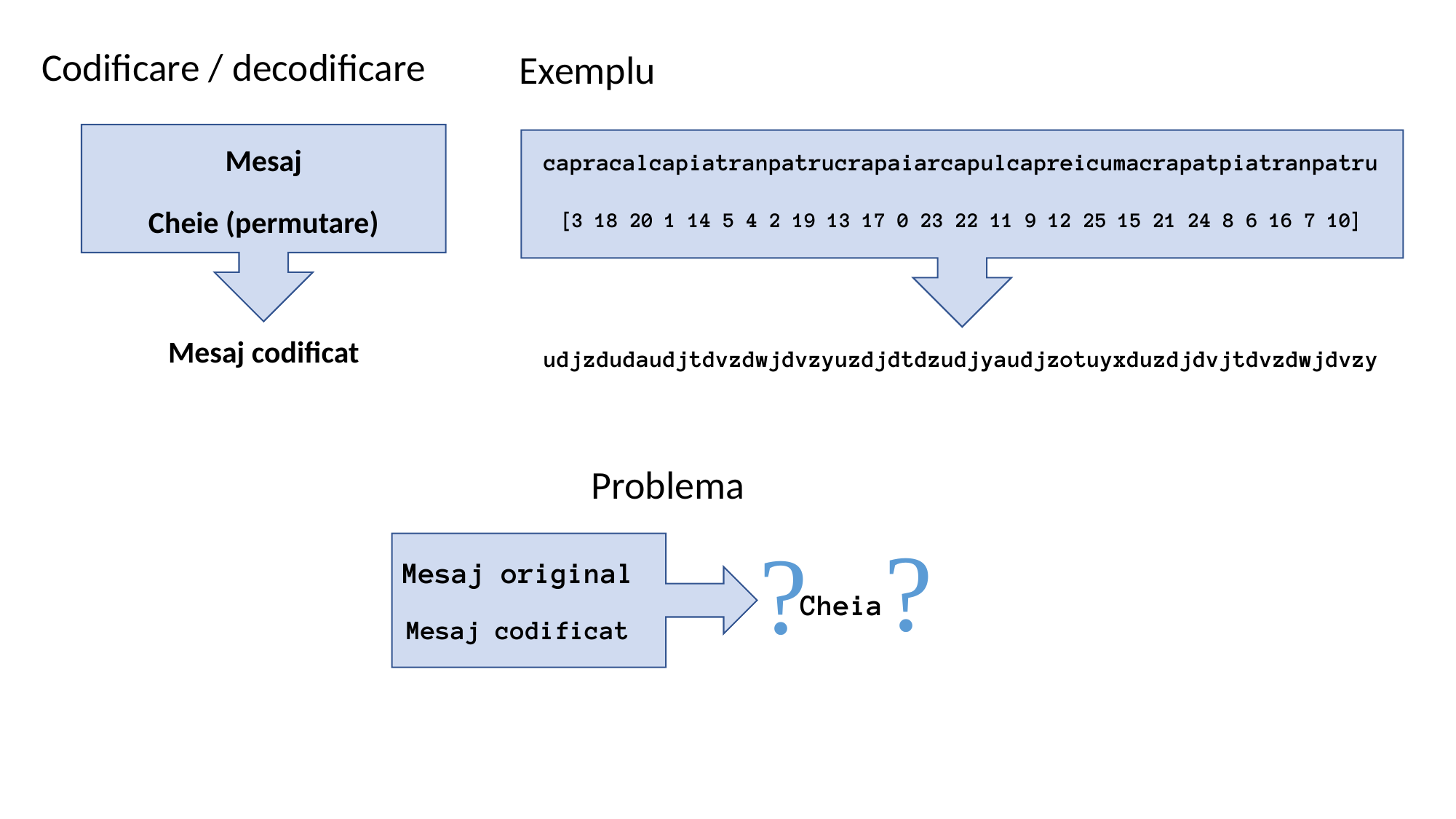

# Codificare / decodificare
Exemplu

Mesaj
capracalcapiatranpatrucrapaiarcapulcapreicumacrapatpiatranpatru
Cheie (permutare)
[3 18 20 1 14 5 4 2 19 13 17 0 23 22 11 9 12 25 15 21 24 8 6 16 7 10]
Mesaj codificat
udjzdudaudjtdvzdwjdvzyuzdjdtdzudjyaudjzotuyxduzdjdvjtdvzdwjdvzy
Problema
?
?

Mesaj original
Cheia
Mesaj codificat